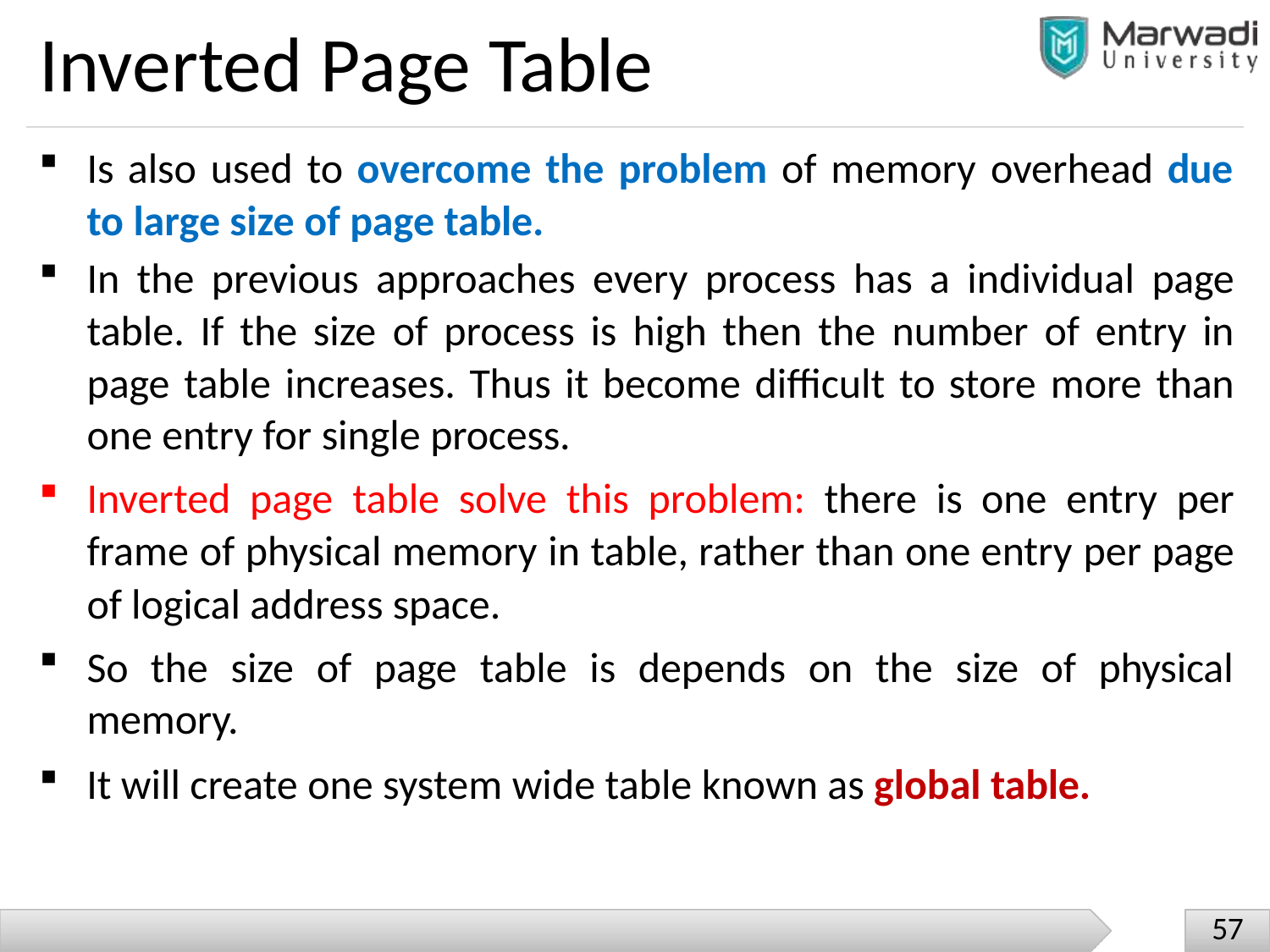

# Inverted Page Table
Is also used to overcome the problem of memory overhead due to large size of page table.
In the previous approaches every process has a individual page table. If the size of process is high then the number of entry in page table increases. Thus it become difficult to store more than one entry for single process.
Inverted page table solve this problem: there is one entry per frame of physical memory in table, rather than one entry per page of logical address space.
So  the  size  of  page  table  is  depends  on  the  size  of  physical memory.
It will create one system wide table known as global table.
57